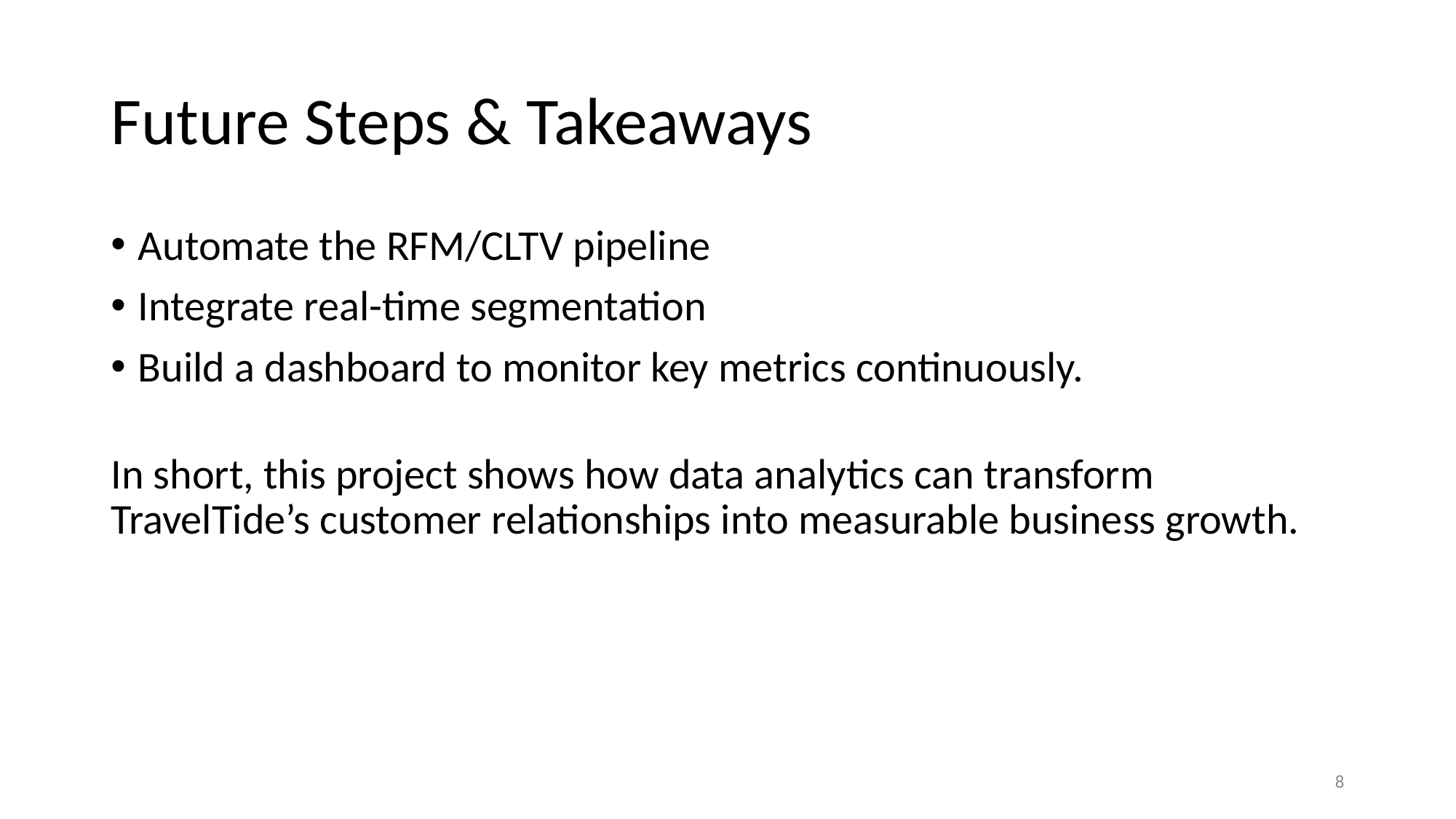

# Future Steps & Takeaways
Automate the RFM/CLTV pipeline
Integrate real-time segmentation
Build a dashboard to monitor key metrics continuously.
In short, this project shows how data analytics can transform TravelTide’s customer relationships into measurable business growth.
8